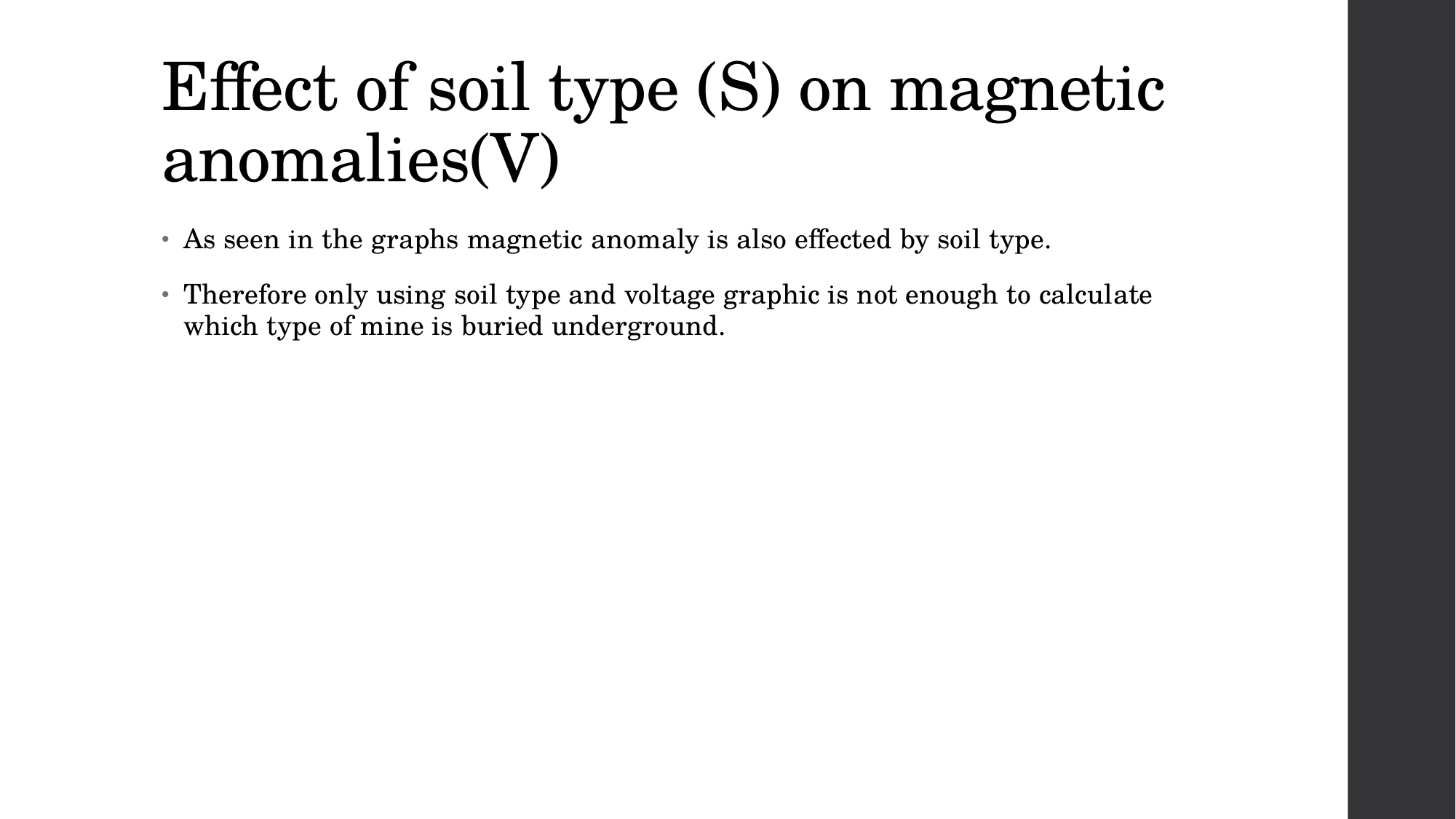

# Effect of soil type (S) on magnetic anomalies(V)
As seen in the graphs magnetic anomaly is also effected by soil type.
Therefore only using soil type and voltage graphic is not enough to calculate which type of mine is buried underground.